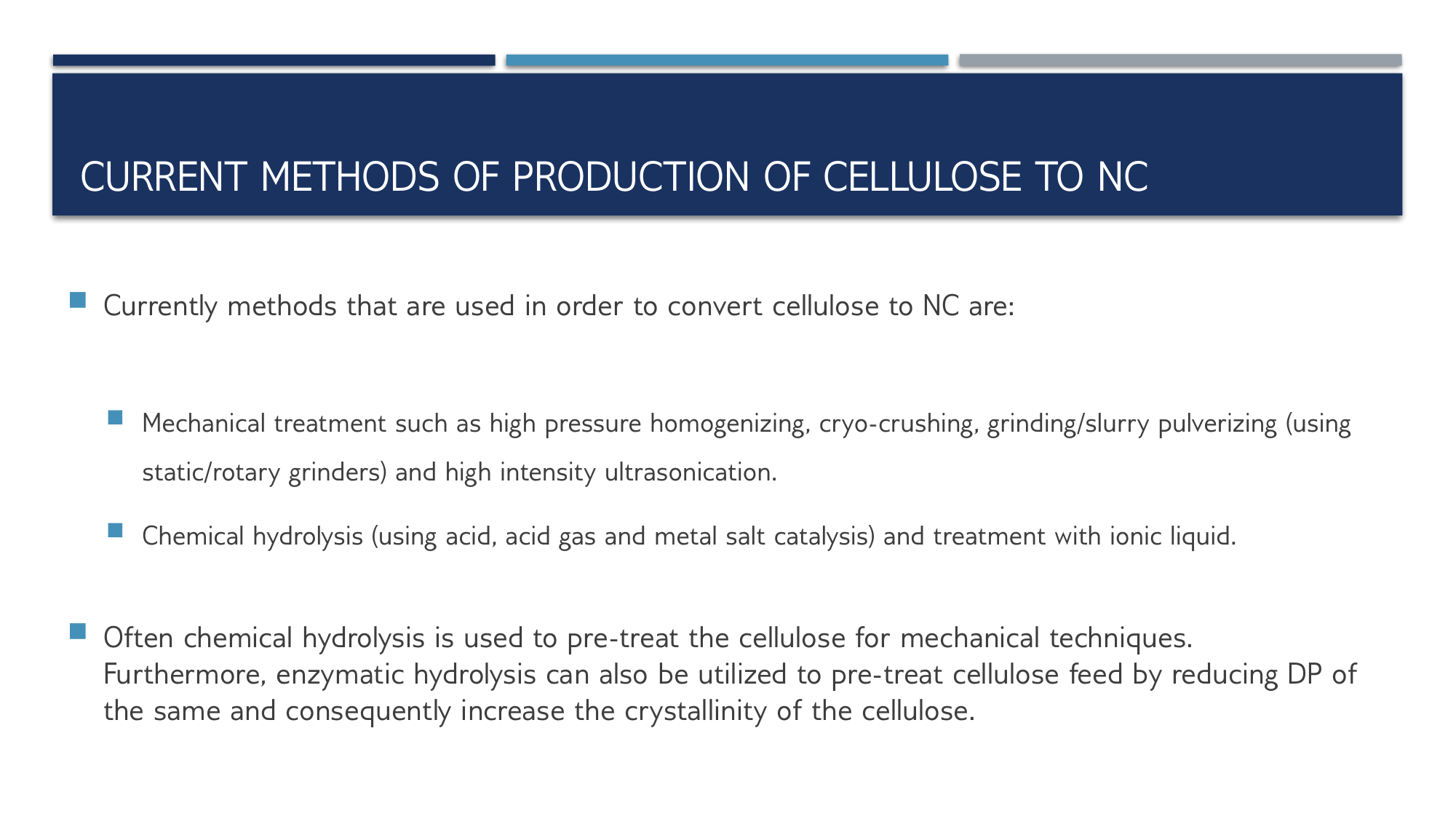

# Current methods of production of cellulose to NC
Currently methods that are used in order to convert cellulose to NC are:

Mechanical treatment such as high pressure homogenizing, cryo-crushing, grinding/slurry pulverizing (using static/rotary grinders) and high intensity ultrasonication.
Chemical hydrolysis (using acid, acid gas and metal salt catalysis) and treatment with ionic liquid.

Often chemical hydrolysis is used to pre-treat the cellulose for mechanical techniques. Furthermore, enzymatic hydrolysis can also be utilized to pre-treat cellulose feed by reducing DP of the same and consequently increase the crystallinity of the cellulose.